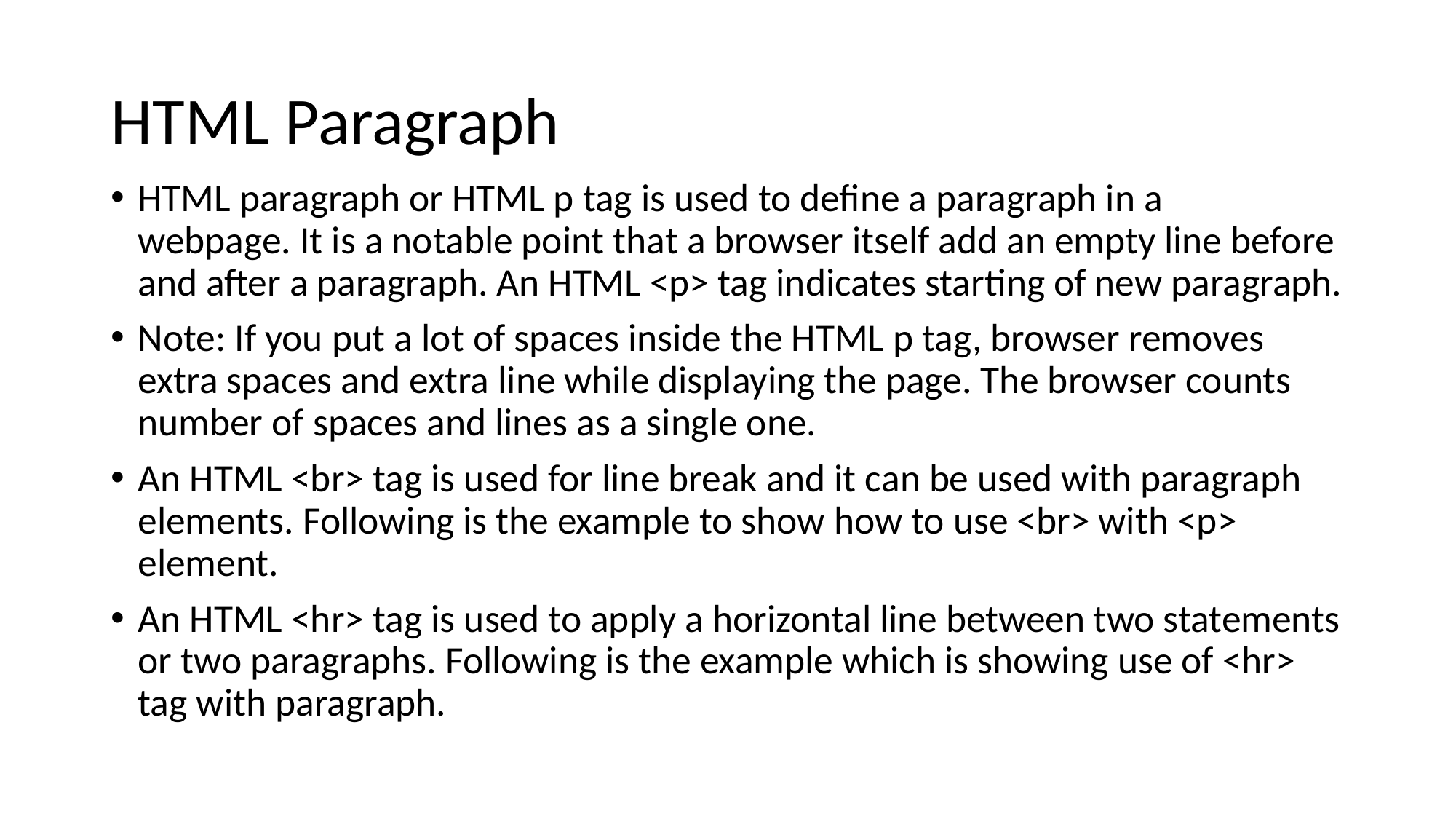

# HTML Paragraph
HTML paragraph or HTML p tag is used to define a paragraph in a webpage. It is a notable point that a browser itself add an empty line before and after a paragraph. An HTML <p> tag indicates starting of new paragraph.
Note: If you put a lot of spaces inside the HTML p tag, browser removes extra spaces and extra line while displaying the page. The browser counts number of spaces and lines as a single one.
An HTML <br> tag is used for line break and it can be used with paragraph elements. Following is the example to show how to use <br> with <p> element.
An HTML <hr> tag is used to apply a horizontal line between two statements or two paragraphs. Following is the example which is showing use of <hr> tag with paragraph.